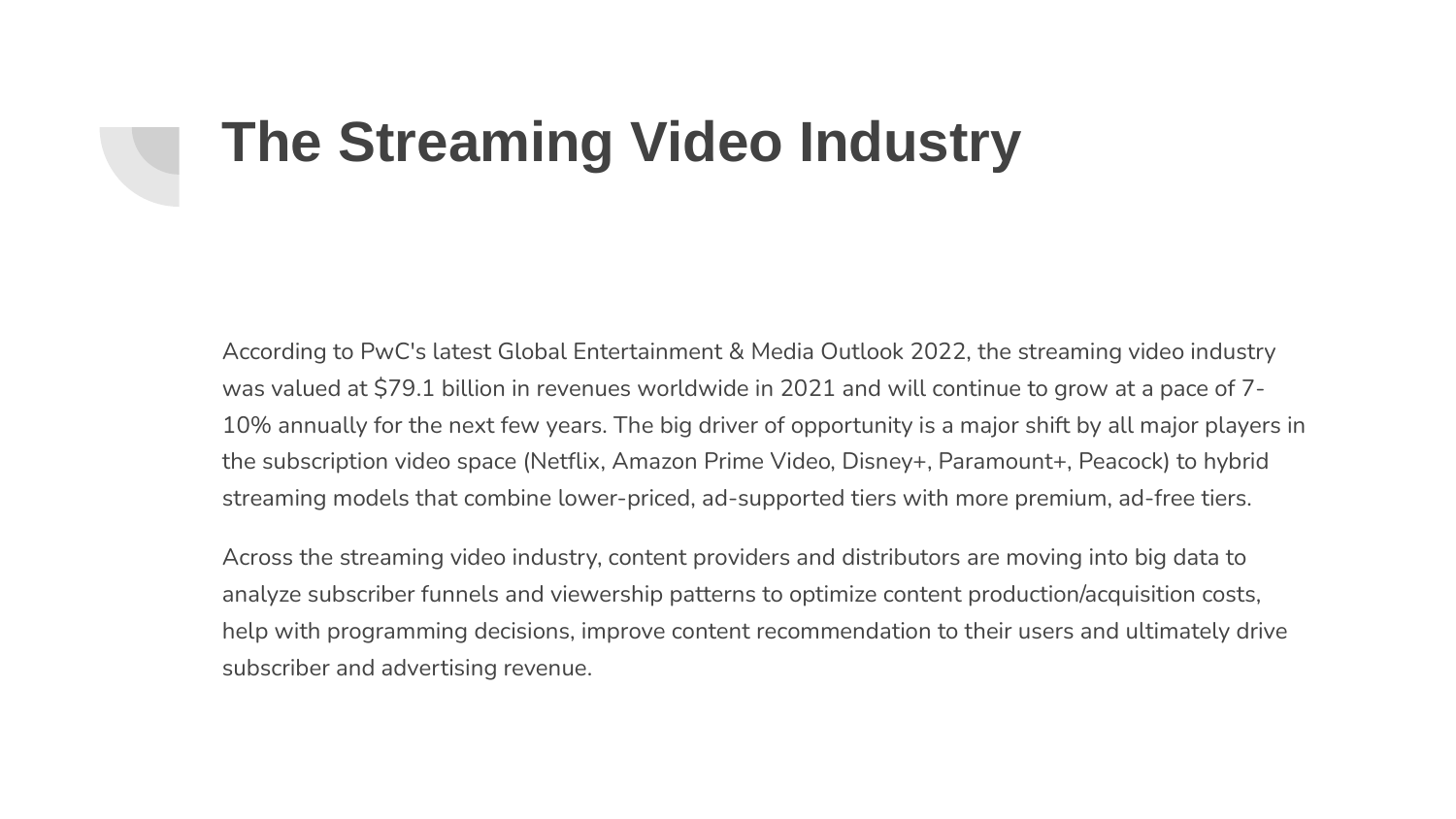

# The Streaming Video Industry
According to PwC's latest Global Entertainment & Media Outlook 2022, the streaming video industry was valued at $79.1 billion in revenues worldwide in 2021 and will continue to grow at a pace of 7-10% annually for the next few years. The big driver of opportunity is a major shift by all major players in the subscription video space (Netflix, Amazon Prime Video, Disney+, Paramount+, Peacock) to hybrid streaming models that combine lower-priced, ad-supported tiers with more premium, ad-free tiers.
Across the streaming video industry, content providers and distributors are moving into big data to analyze subscriber funnels and viewership patterns to optimize content production/acquisition costs, help with programming decisions, improve content recommendation to their users and ultimately drive subscriber and advertising revenue.